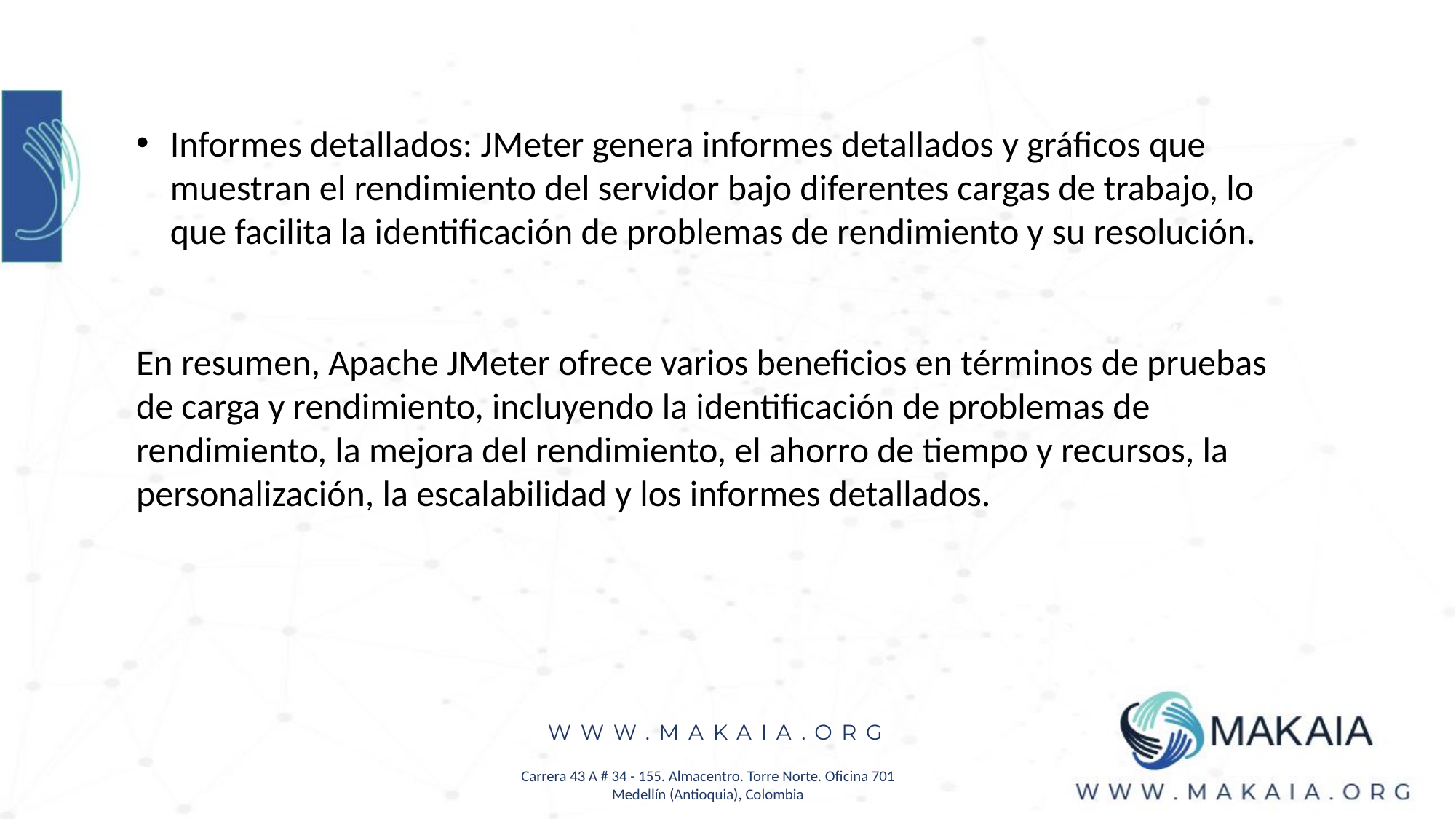

Informes detallados: JMeter genera informes detallados y gráficos que muestran el rendimiento del servidor bajo diferentes cargas de trabajo, lo que facilita la identificación de problemas de rendimiento y su resolución.

En resumen, Apache JMeter ofrece varios beneficios en términos de pruebas de carga y rendimiento, incluyendo la identificación de problemas de rendimiento, la mejora del rendimiento, el ahorro de tiempo y recursos, la personalización, la escalabilidad y los informes detallados.

WWW.MAKAIA.ORG
Carrera 43 A # 34 - 155. Almacentro. Torre Norte. Oficina 701
Medellín (Antioquia), Colombia